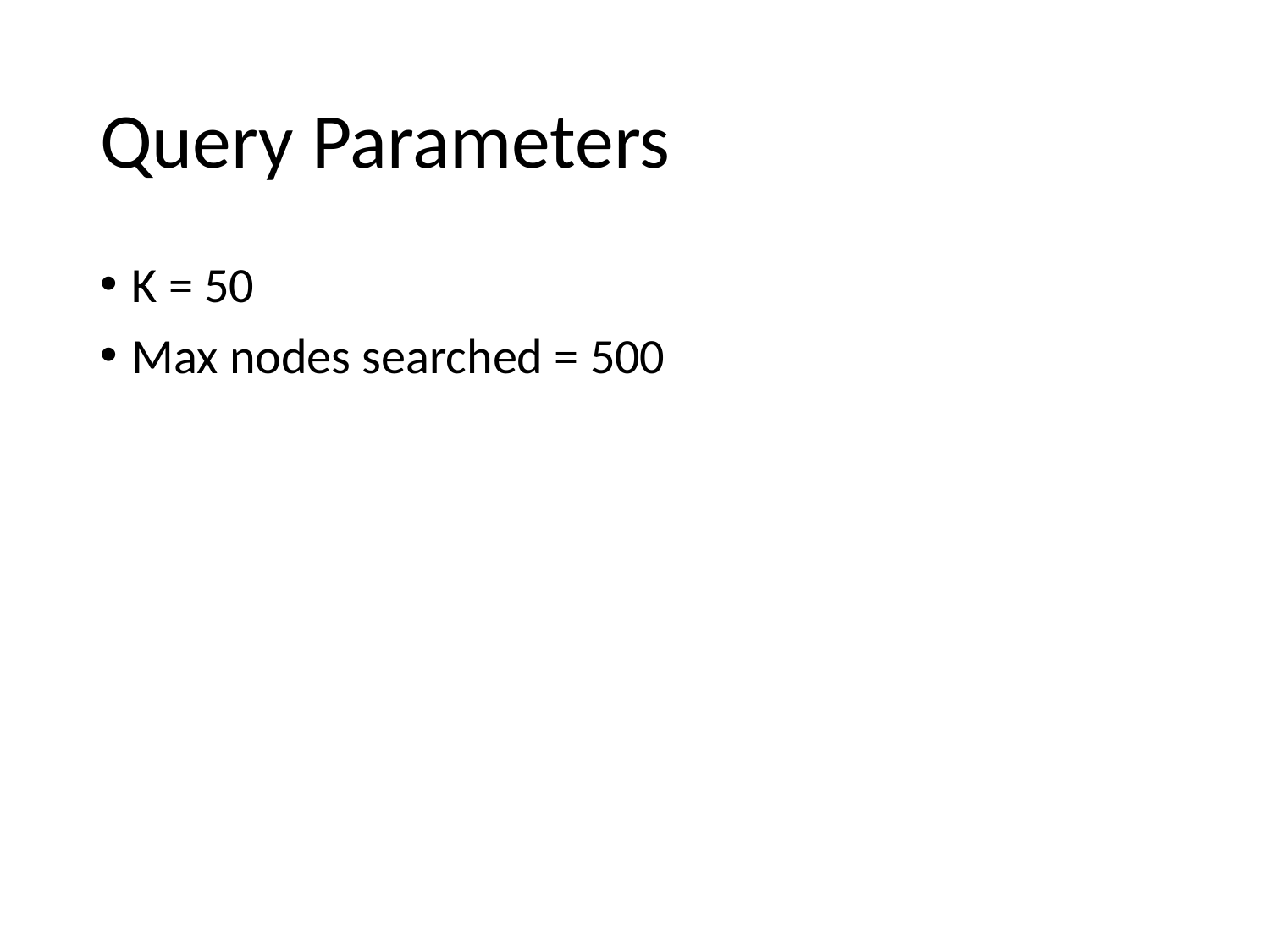

# Query Parameters
K = 50
Max nodes searched = 500